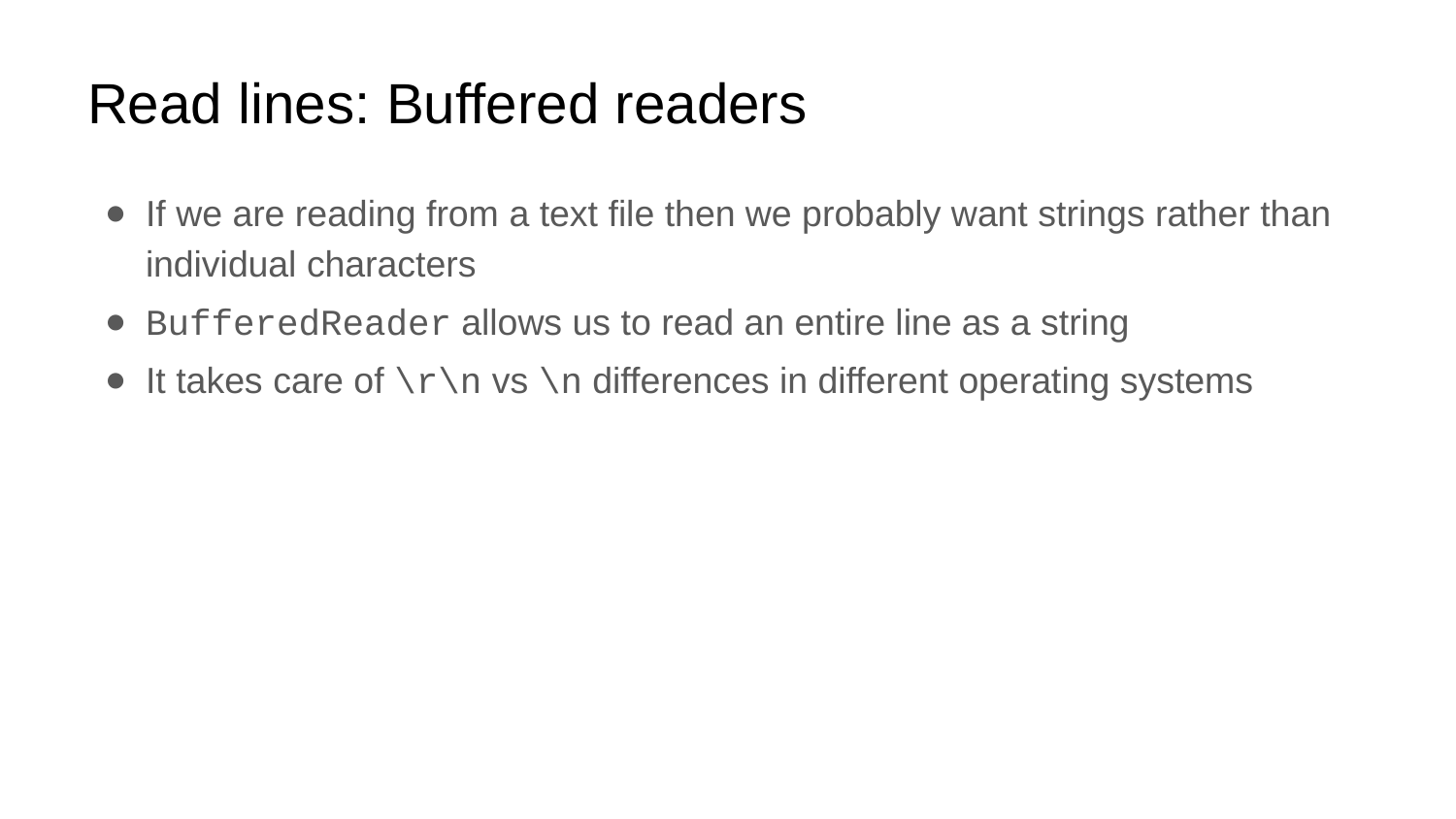

# Read lines: Buffered readers
If we are reading from a text file then we probably want strings rather than individual characters
BufferedReader allows us to read an entire line as a string
It takes care of \r\n vs \n differences in different operating systems